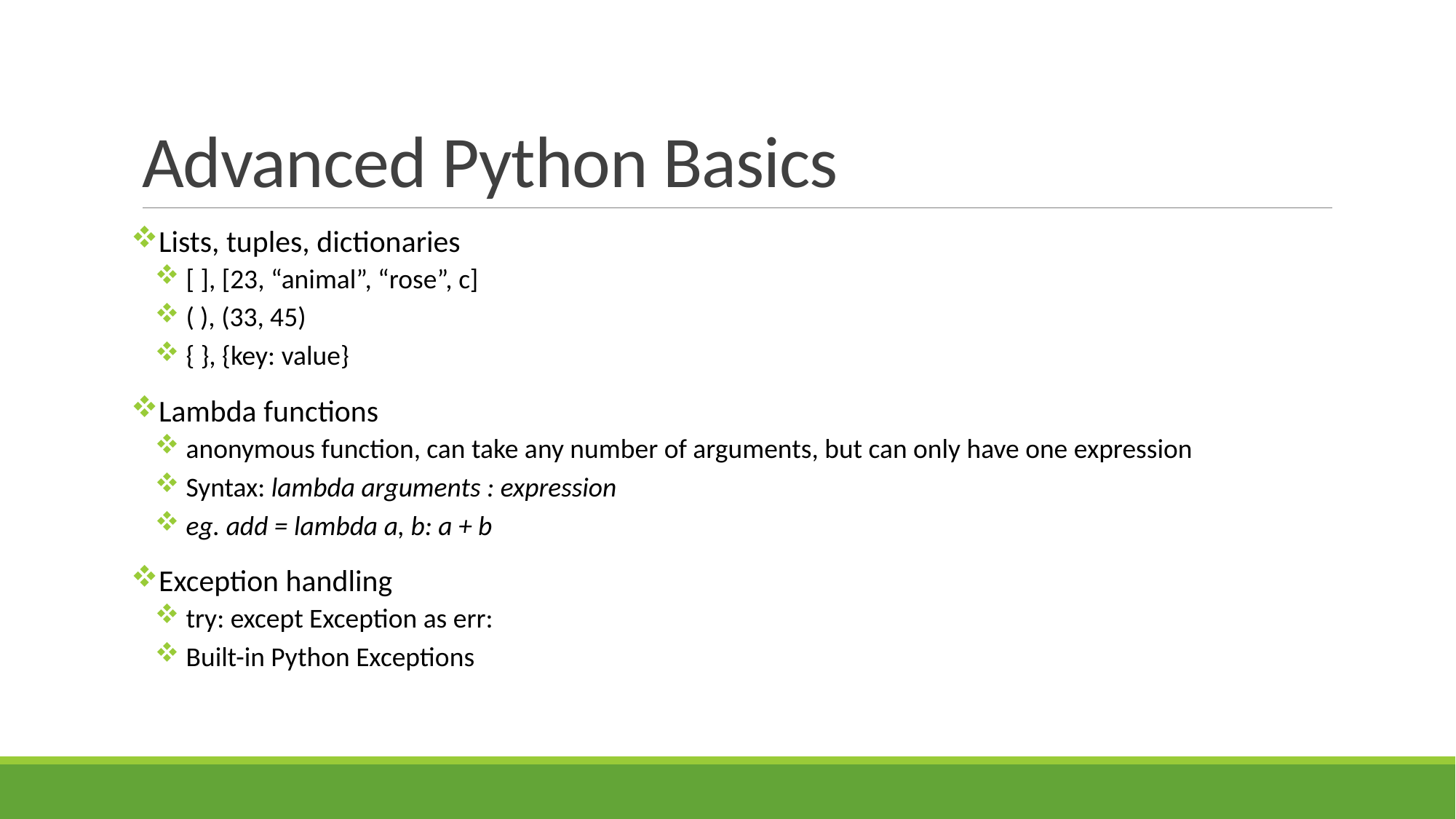

# Advanced Python Basics
Lists, tuples, dictionaries
 [ ], [23, “animal”, “rose”, c]
 ( ), (33, 45)
 { }, {key: value}
Lambda functions
 anonymous function, can take any number of arguments, but can only have one expression
 Syntax: lambda arguments : expression
 eg. add = lambda a, b: a + b
Exception handling
 try: except Exception as err:
 Built-in Python Exceptions